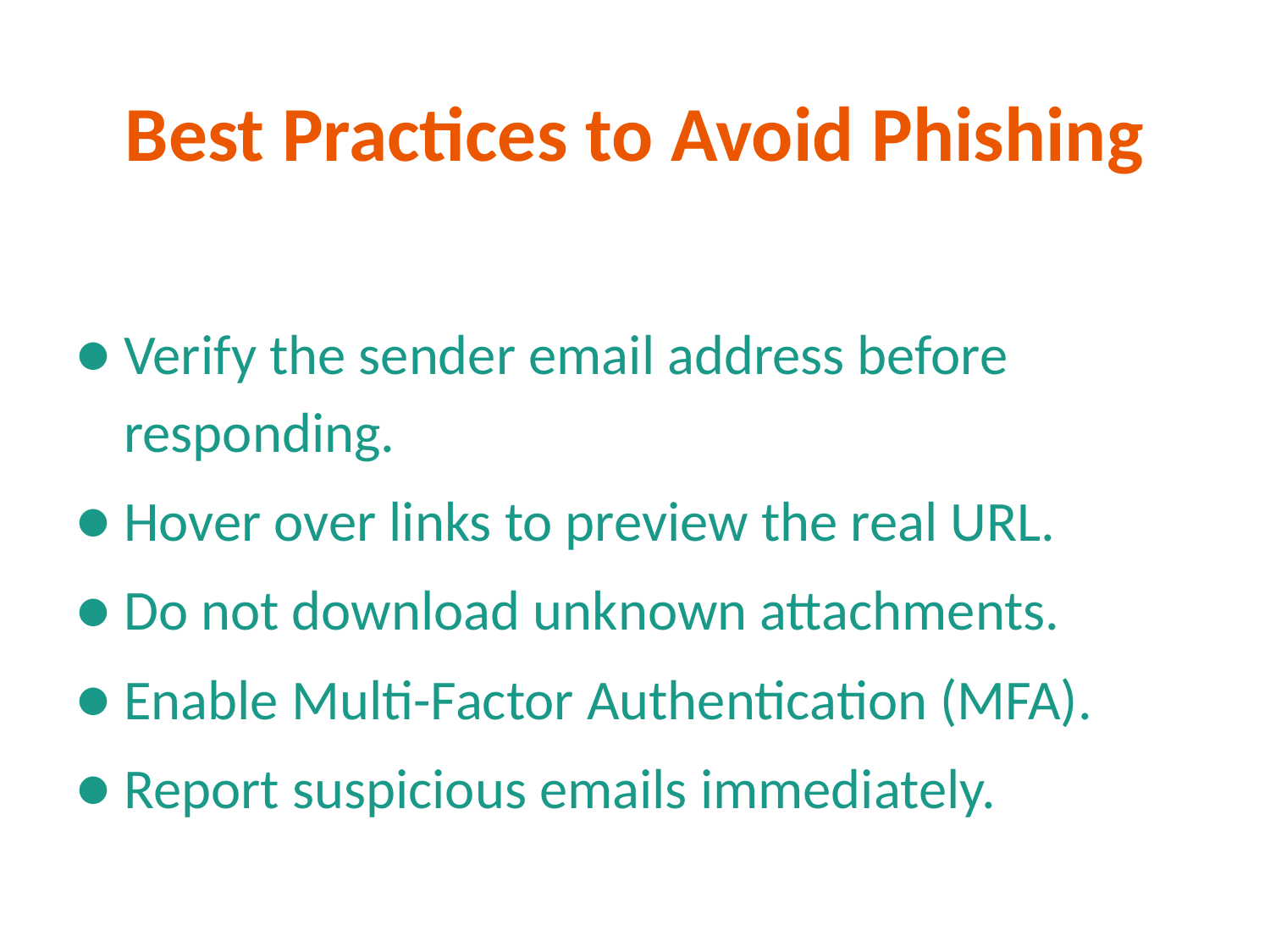

# Best Practices to Avoid Phishing

Verify the sender email address before responding.
Hover over links to preview the real URL.
Do not download unknown attachments.
Enable Multi-Factor Authentication (MFA).
Report suspicious emails immediately.